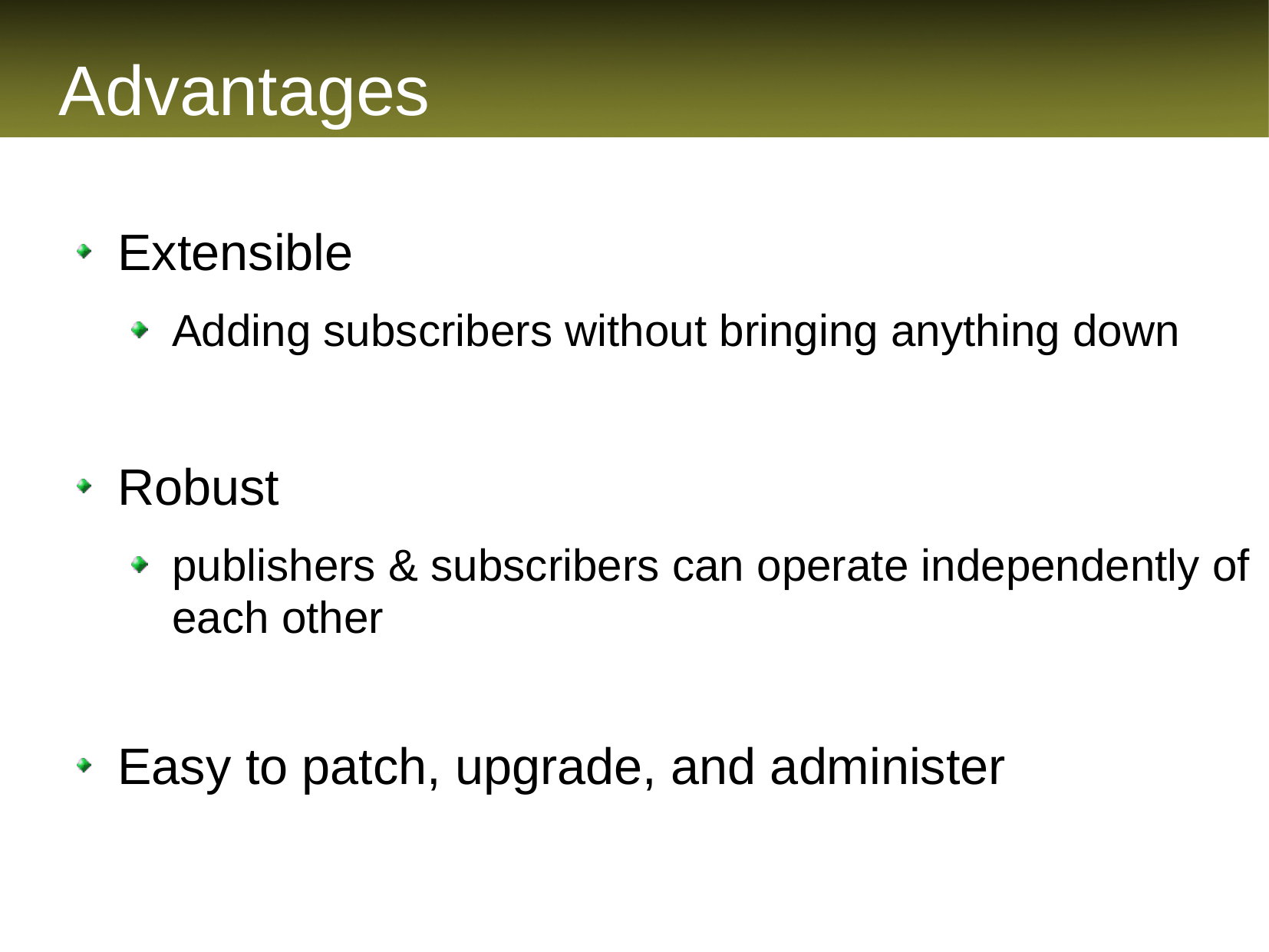

# Advantages
Extensible
Adding subscribers without bringing anything down

Robust
publishers & subscribers can operate independently of each other

Easy to patch, upgrade, and administer